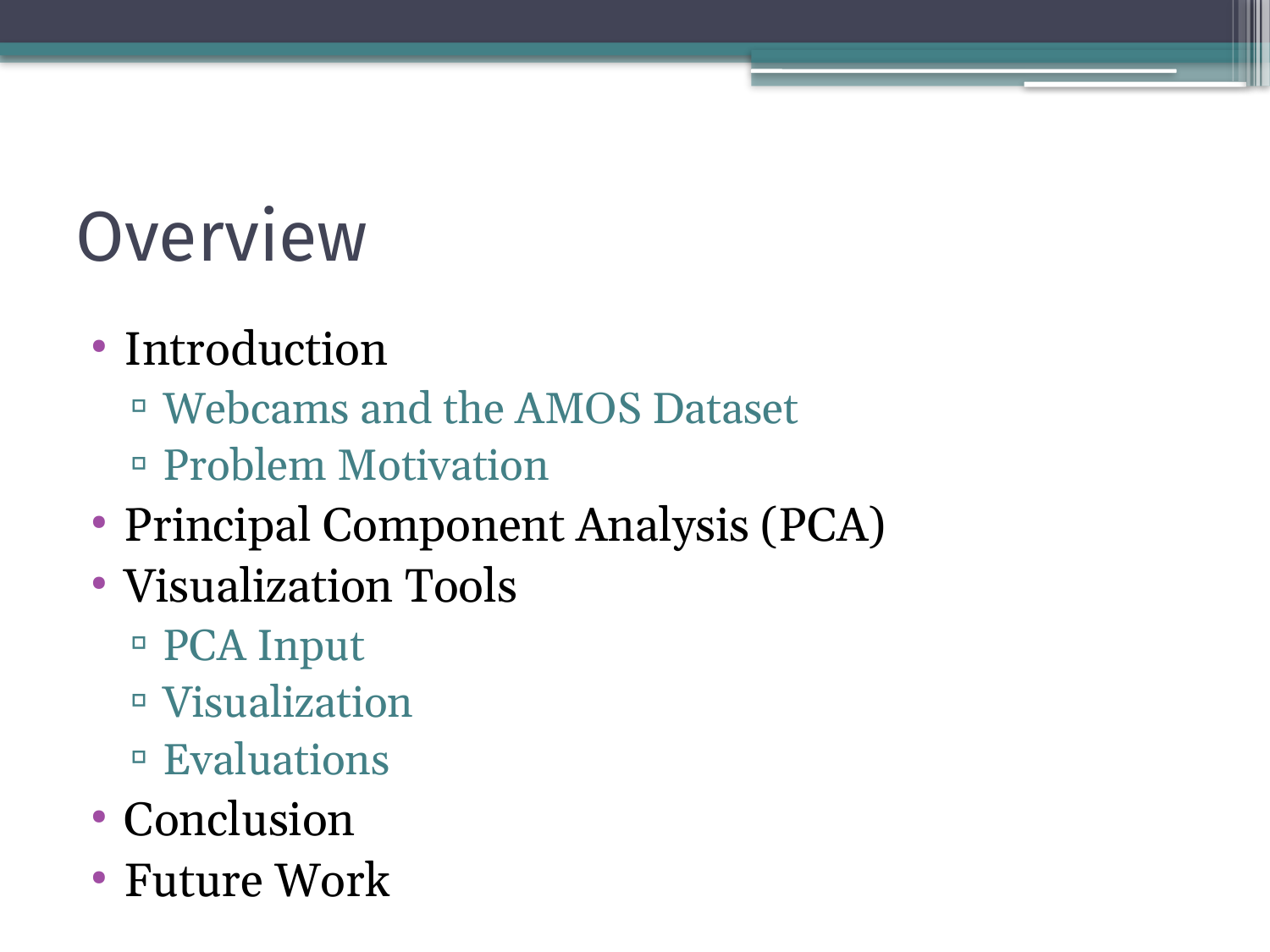

# Overview
Introduction
Webcams and the AMOS Dataset
Problem Motivation
Principal Component Analysis (PCA)
Visualization Tools
PCA Input
Visualization
Evaluations
Conclusion
Future Work